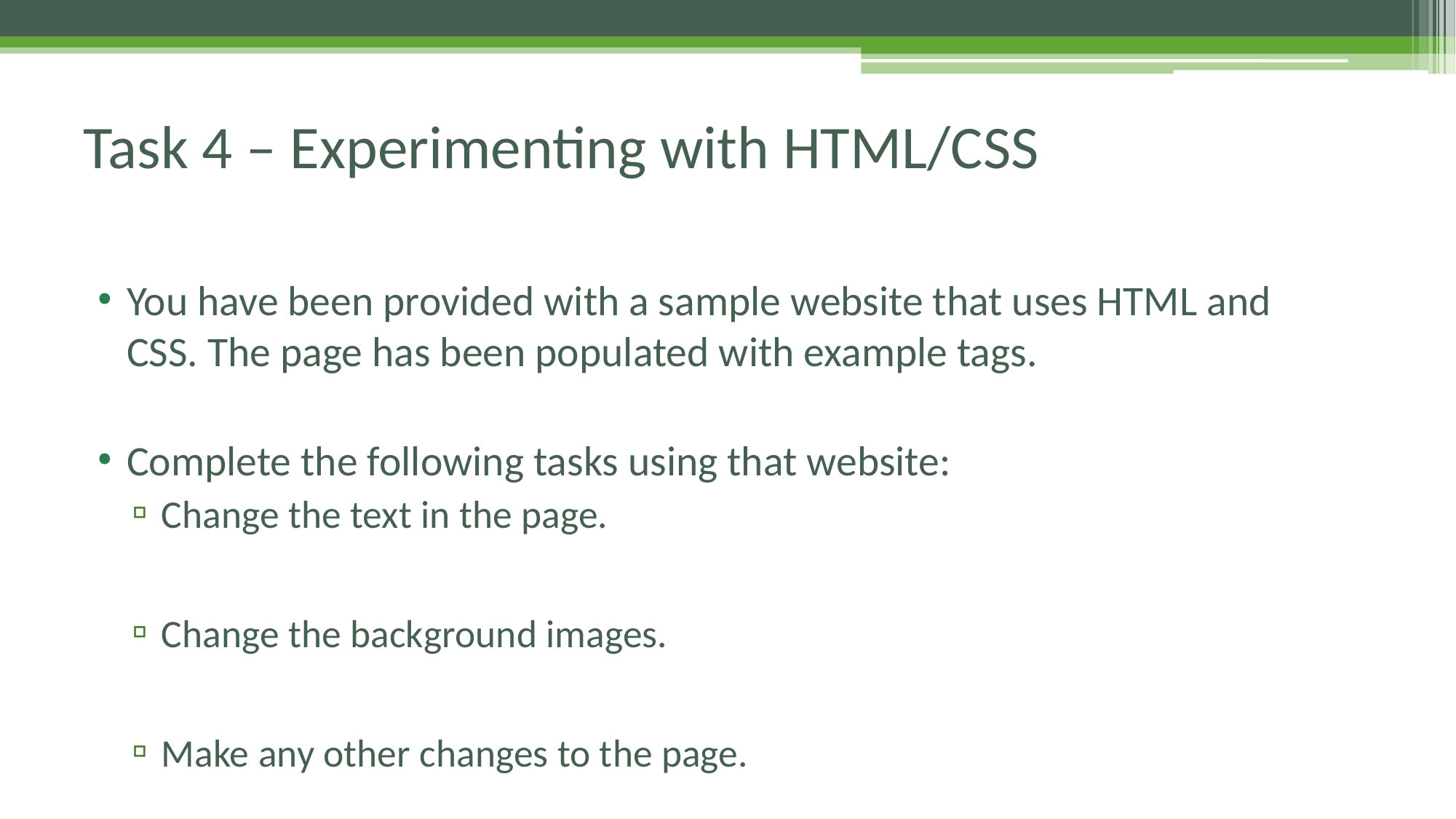

# Task 4 – Experimenting with HTML/CSS
You have been provided with a sample website that uses HTML and CSS. The page has been populated with example tags.

Complete the following tasks using that website:
Change the text in the page.

Change the background images.

Make any other changes to the page.